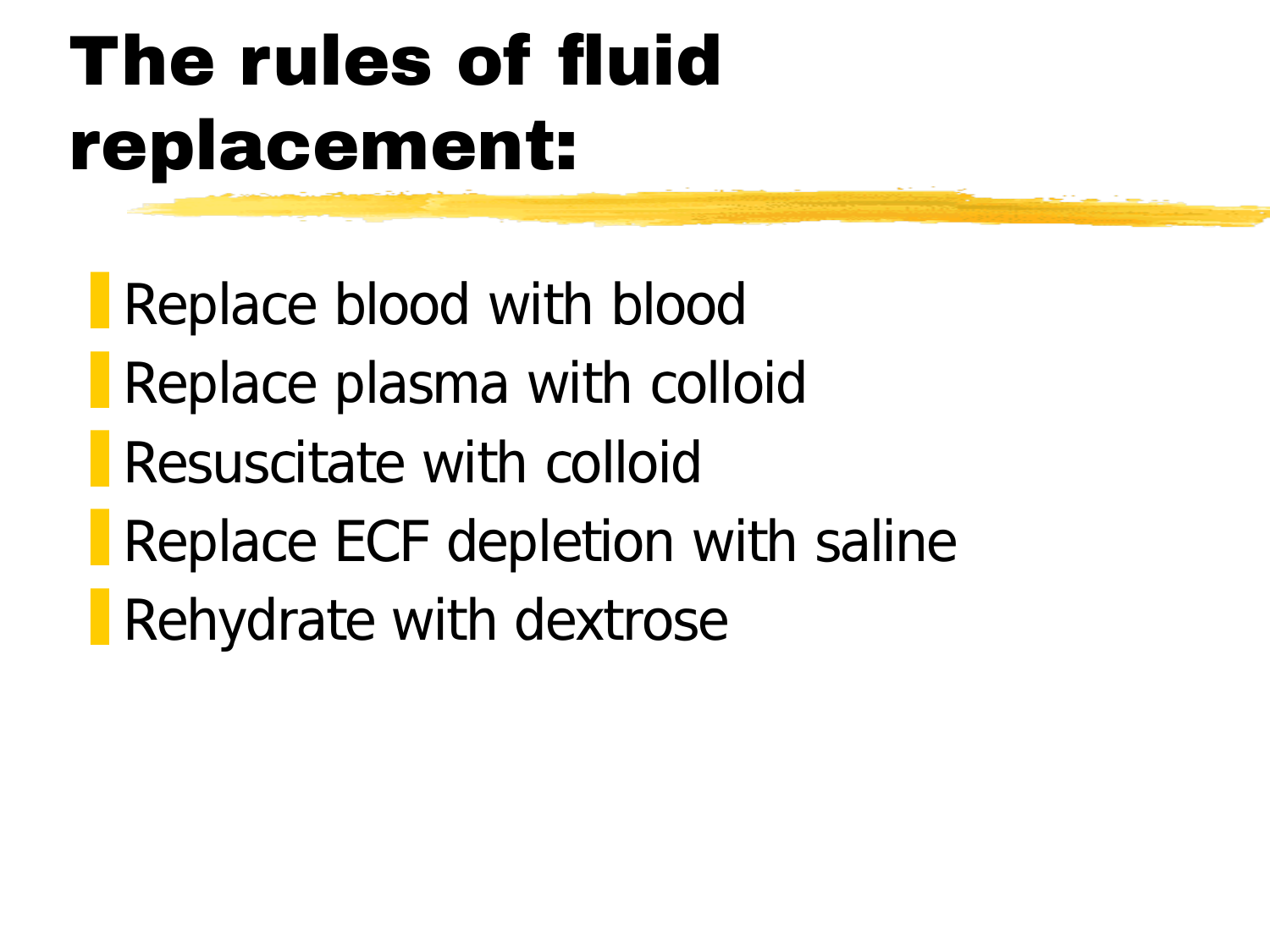

# The rules of fluid replacement:
Replace blood with blood
Replace plasma with colloid
Resuscitate with colloid
Replace ECF depletion with saline
Rehydrate with dextrose